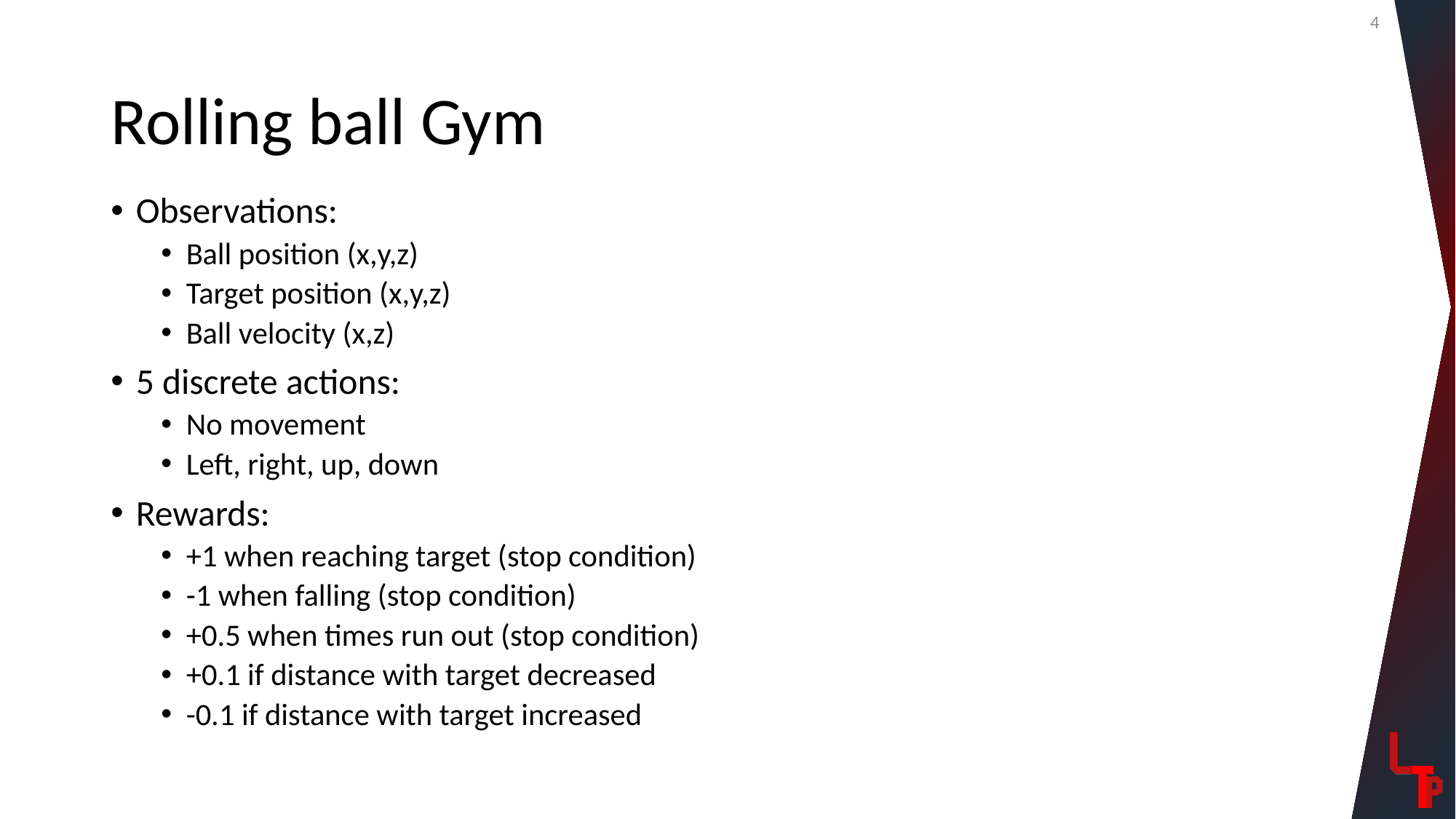

4
# Rolling ball Gym
Observations:
Ball position (x,y,z)
Target position (x,y,z)
Ball velocity (x,z)
5 discrete actions:
No movement
Left, right, up, down
Rewards:
+1 when reaching target (stop condition)
-1 when falling (stop condition)
+0.5 when times run out (stop condition)
+0.1 if distance with target decreased
-0.1 if distance with target increased